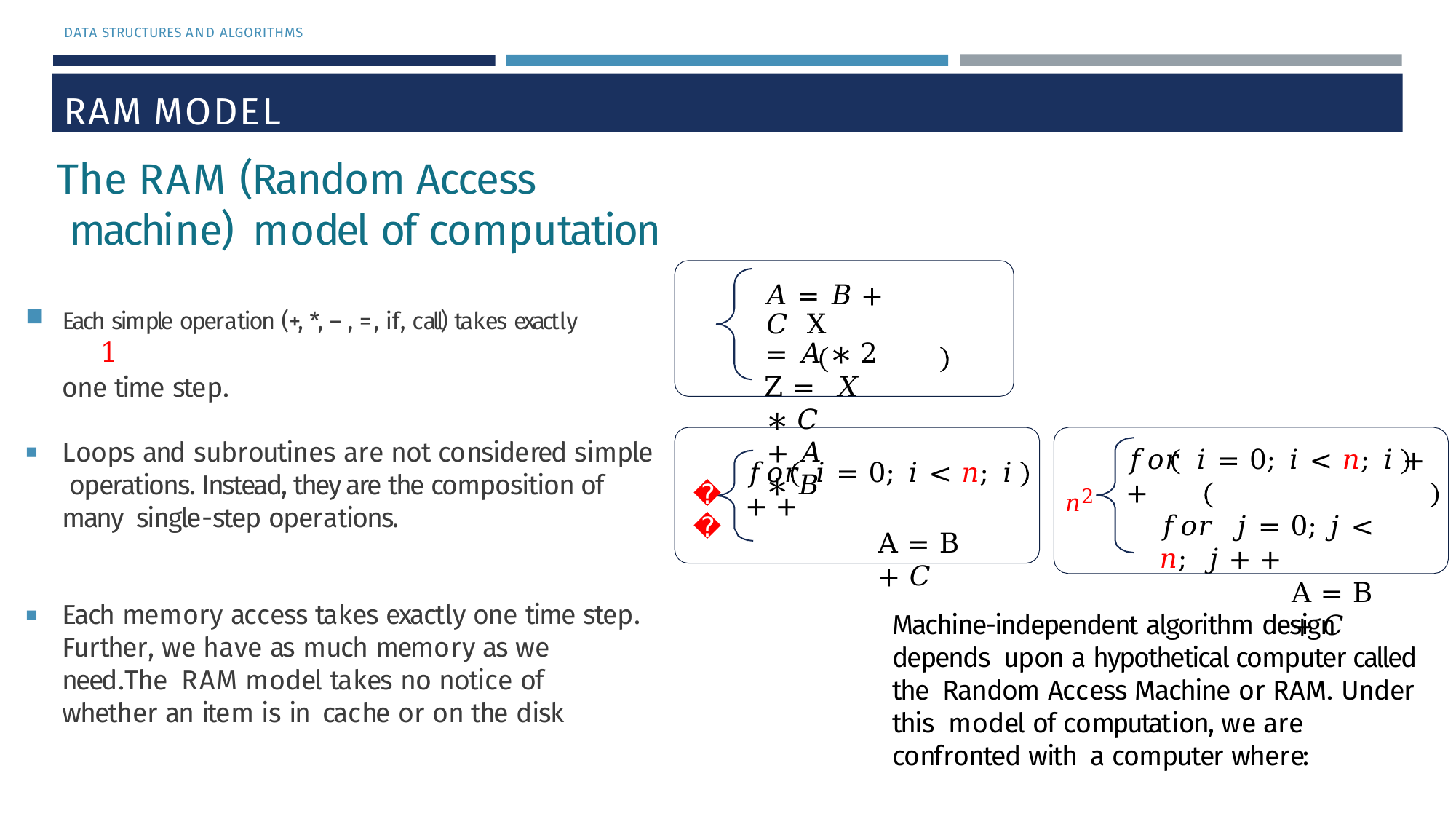

DATA STRUCTURES AND ALGORITHMS
RAM MODEL
The RAM (Random Access machine)  model of computation

𝐴 = 𝐵 + 𝐶  X = 𝐴 ∗ 2
Z =	𝑋 ∗ 𝐶 + 𝐴	∗ 𝐵
Each simple operation (+, *, –, =, if, call) takes exactly	1
one time step.

Loops and subroutines are not considered simple  operations. Instead, they are the composition of many  single-step operations.

𝑓𝑜𝑟 𝑖 = 0; 𝑖 < 𝑛; 𝑖 + +
𝑓𝑜𝑟  𝑗 = 0; 𝑗 < 𝑛;  𝑗 + +
A = B + 𝐶
𝑓𝑜𝑟 𝑖 = 0; 𝑖 < 𝑛; 𝑖 + +
A = B + 𝐶

𝑛2

𝑛

Each memory access takes exactly one time step.  Further, we have as much memory as we need.The  RAM model takes no notice of whether an item is in  cache or on the disk
Machine-independent algorithm design depends  upon a hypothetical computer called the  Random Access Machine or RAM. Under this  model of computation, we are confronted with  a computer where: